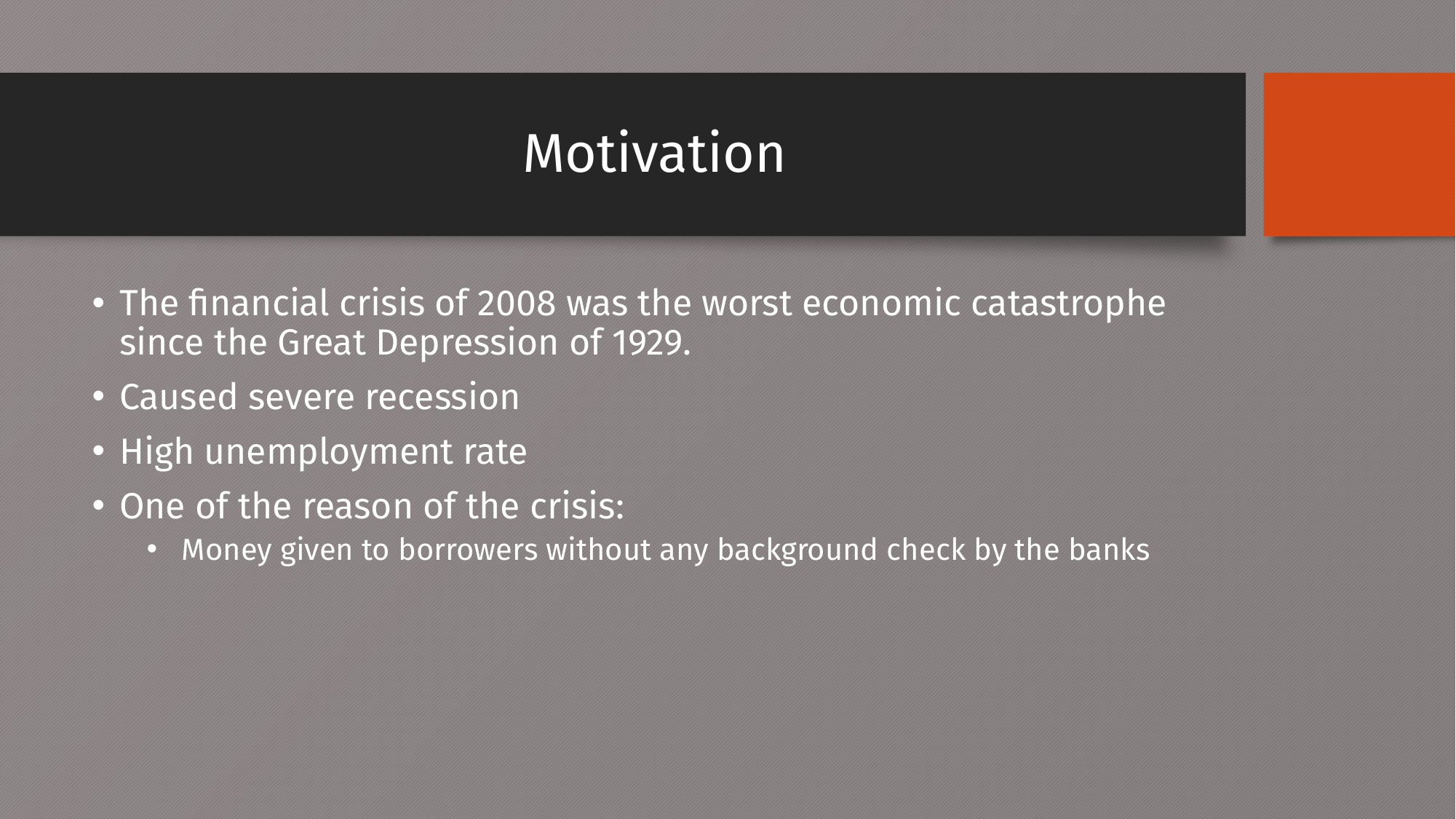

# Motivation
The financial crisis of 2008 was the worst economic catastrophe since the Great Depression of 1929.
Caused severe recession
High unemployment rate
One of the reason of the crisis:
 Money given to borrowers without any background check by the banks